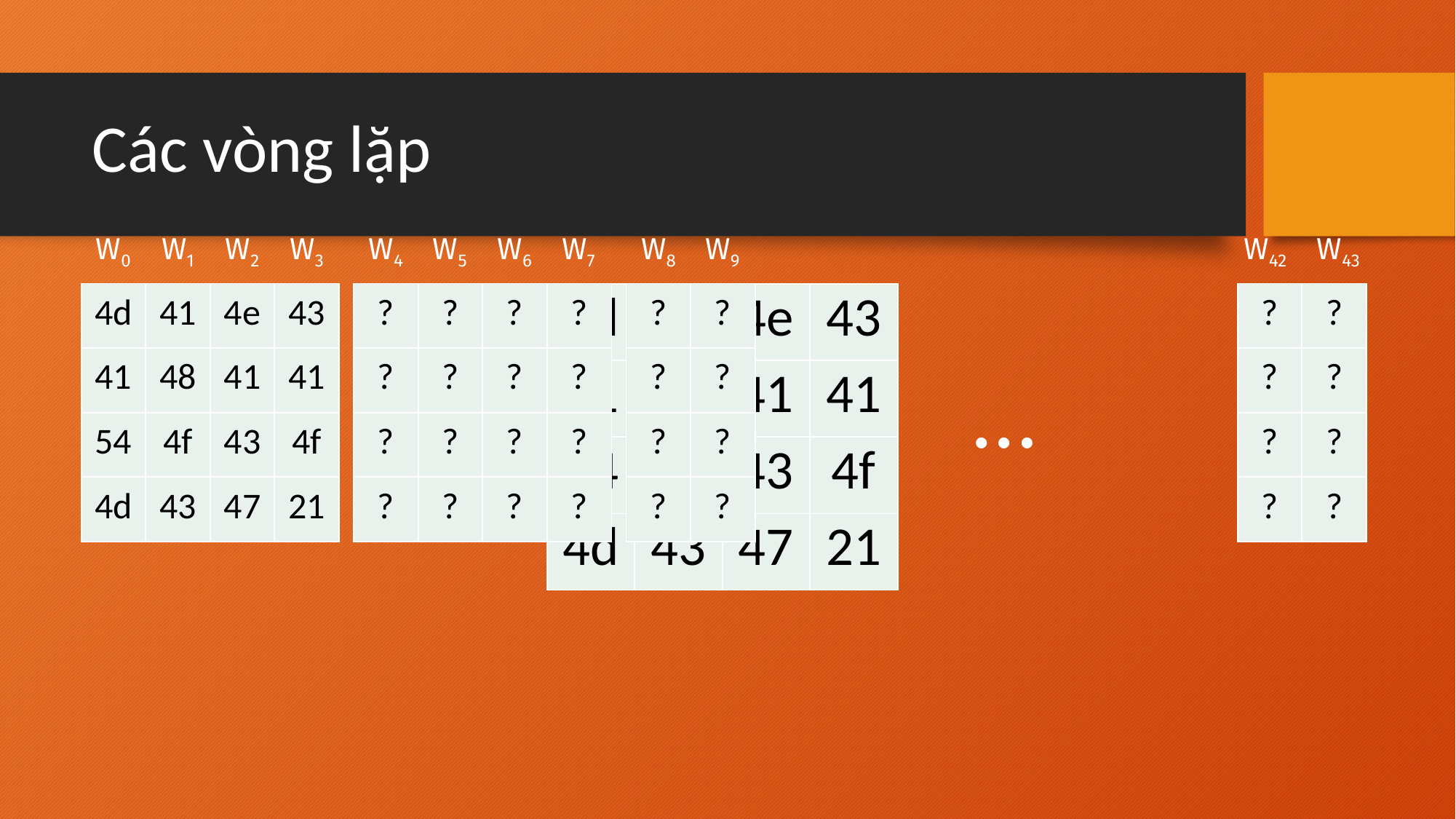

# Các vòng lặp
| W0 |
| --- |
| W1 |
| --- |
| W2 |
| --- |
| W3 |
| --- |
| W4 |
| --- |
| W5 |
| --- |
| W6 |
| --- |
| W7 |
| --- |
| W8 |
| --- |
| W9 |
| --- |
| W42 |
| --- |
| W43 |
| --- |
| 4d | 41 | 4e | 43 |
| --- | --- | --- | --- |
| 41 | 48 | 41 | 41 |
| 54 | 4f | 43 | 4f |
| 4d | 43 | 47 | 21 |
| ? | ? | ? | ? |
| --- | --- | --- | --- |
| ? | ? | ? | ? |
| ? | ? | ? | ? |
| ? | ? | ? | ? |
| ? | ? |
| --- | --- |
| ? | ? |
| ? | ? |
| ? | ? |
| ? | ? |
| --- | --- |
| ? | ? |
| ? | ? |
| ? | ? |
| 4d | 41 | 4e | 43 |
| --- | --- | --- | --- |
| 41 | 48 | 41 | 41 |
| 54 | 4f | 43 | 4f |
| 4d | 43 | 47 | 21 |
…